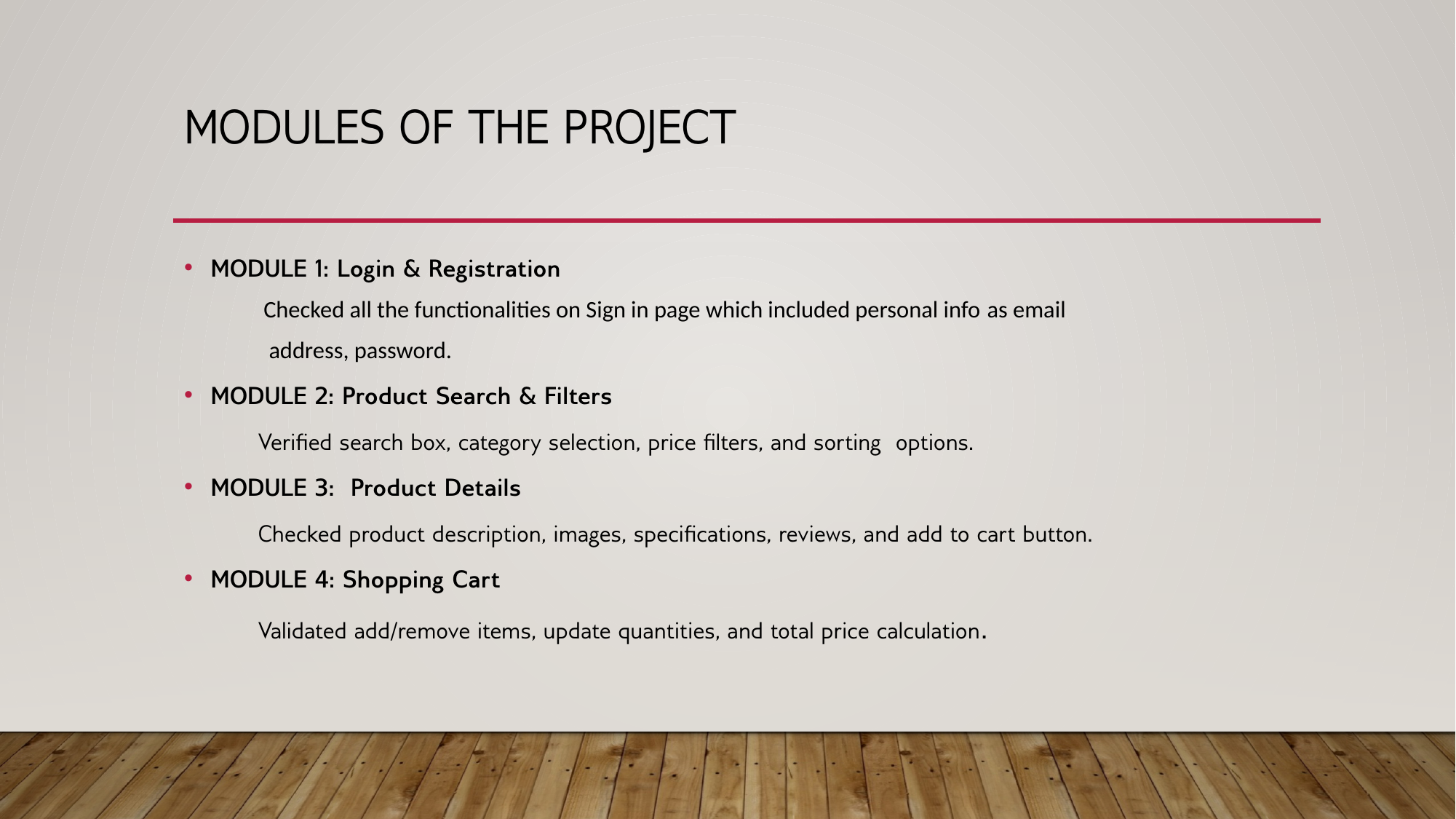

# MODULES OF THE PROJECT
MODULE 1: Login & Registration
Checked all the functionalities on Sign in page which included personal info as email
 address, password.
MODULE 2: Product Search & Filters
	Verified search box, category selection, price filters, and sorting  options.
MODULE 3:  Product Details
	Checked product description, images, specifications, reviews, and add to cart button.
MODULE 4: Shopping Cart
	Validated add/remove items, update quantities, and total price calculation.